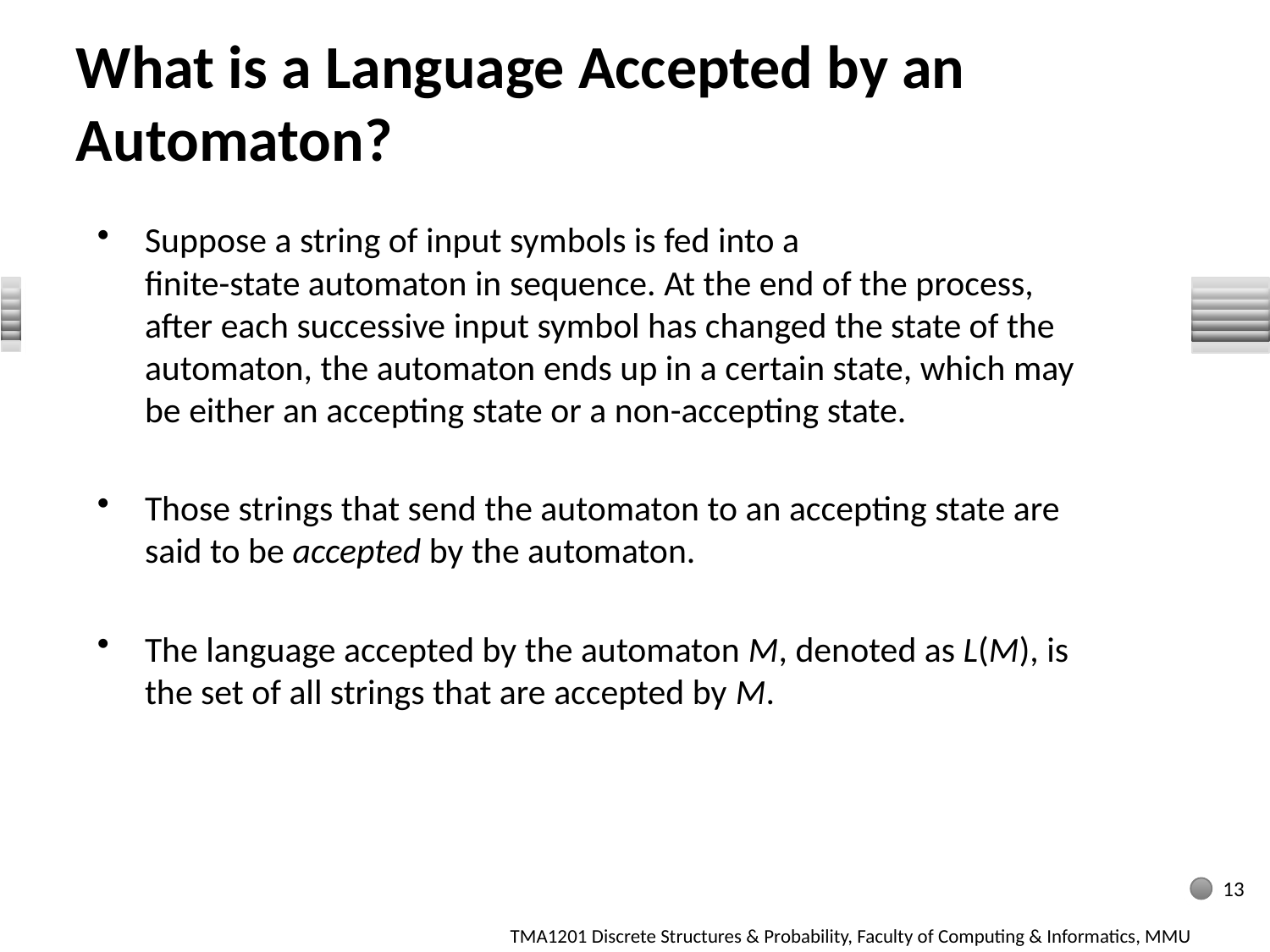

# What is a Language Accepted by an Automaton?
Suppose a string of input symbols is fed into a
finite-state automaton in sequence. At the end of the process, after each successive input symbol has changed the state of the automaton, the automaton ends up in a certain state, which may be either an accepting state or a non-accepting state.

Those strings that send the automaton to an accepting state are said to be accepted by the automaton.

The language accepted by the automaton M, denoted as L(M), is the set of all strings that are accepted by M.

13